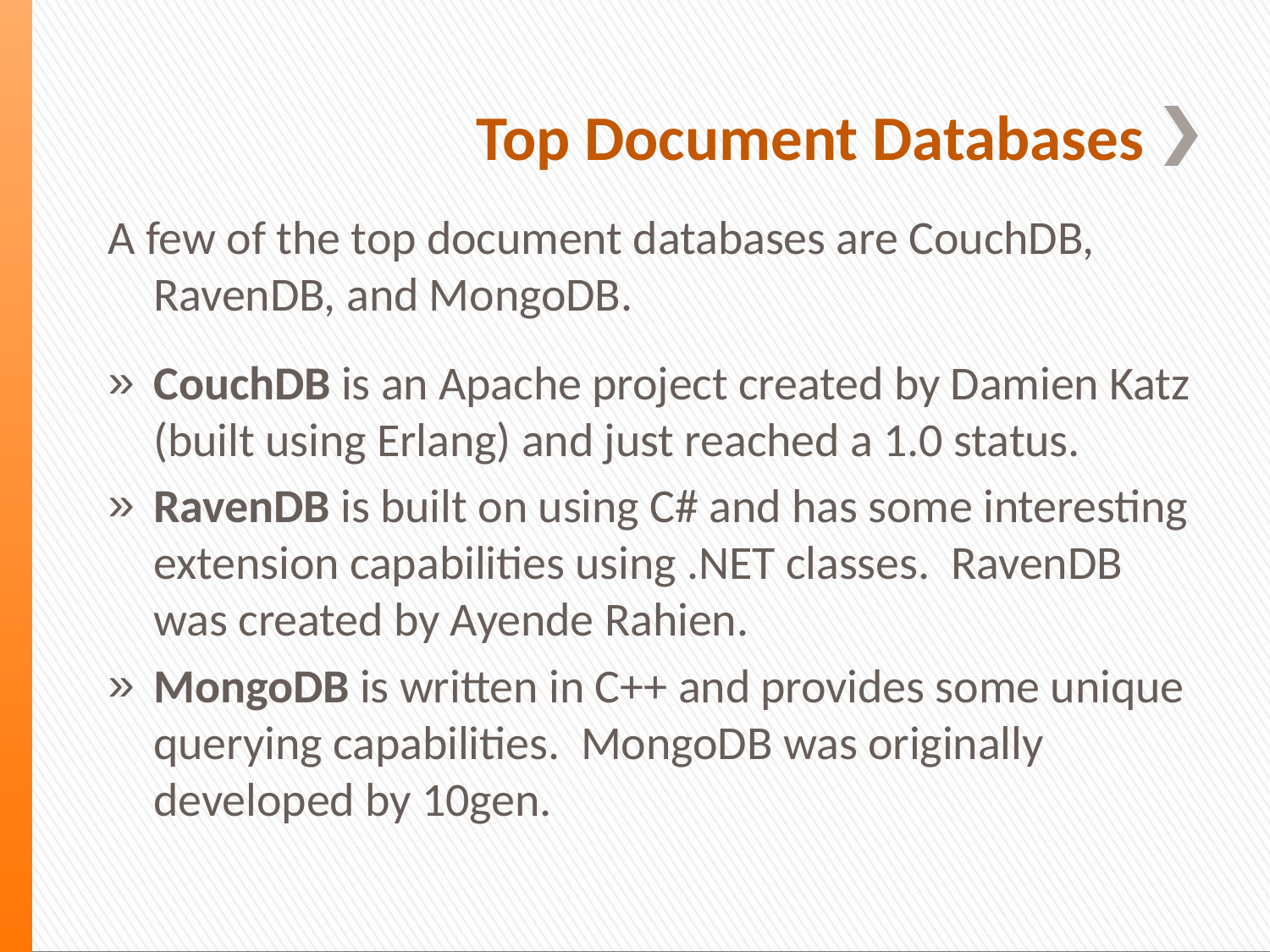

# Top Document Databases
A few of the top document databases are CouchDB, RavenDB, and MongoDB.
CouchDB is an Apache project created by Damien Katz (built using Erlang) and just reached a 1.0 status.
RavenDB is built on using C# and has some interesting extension capabilities using .NET classes.  RavenDB was created by Ayende Rahien.
MongoDB is written in C++ and provides some unique querying capabilities.  MongoDB was originally developed by 10gen.